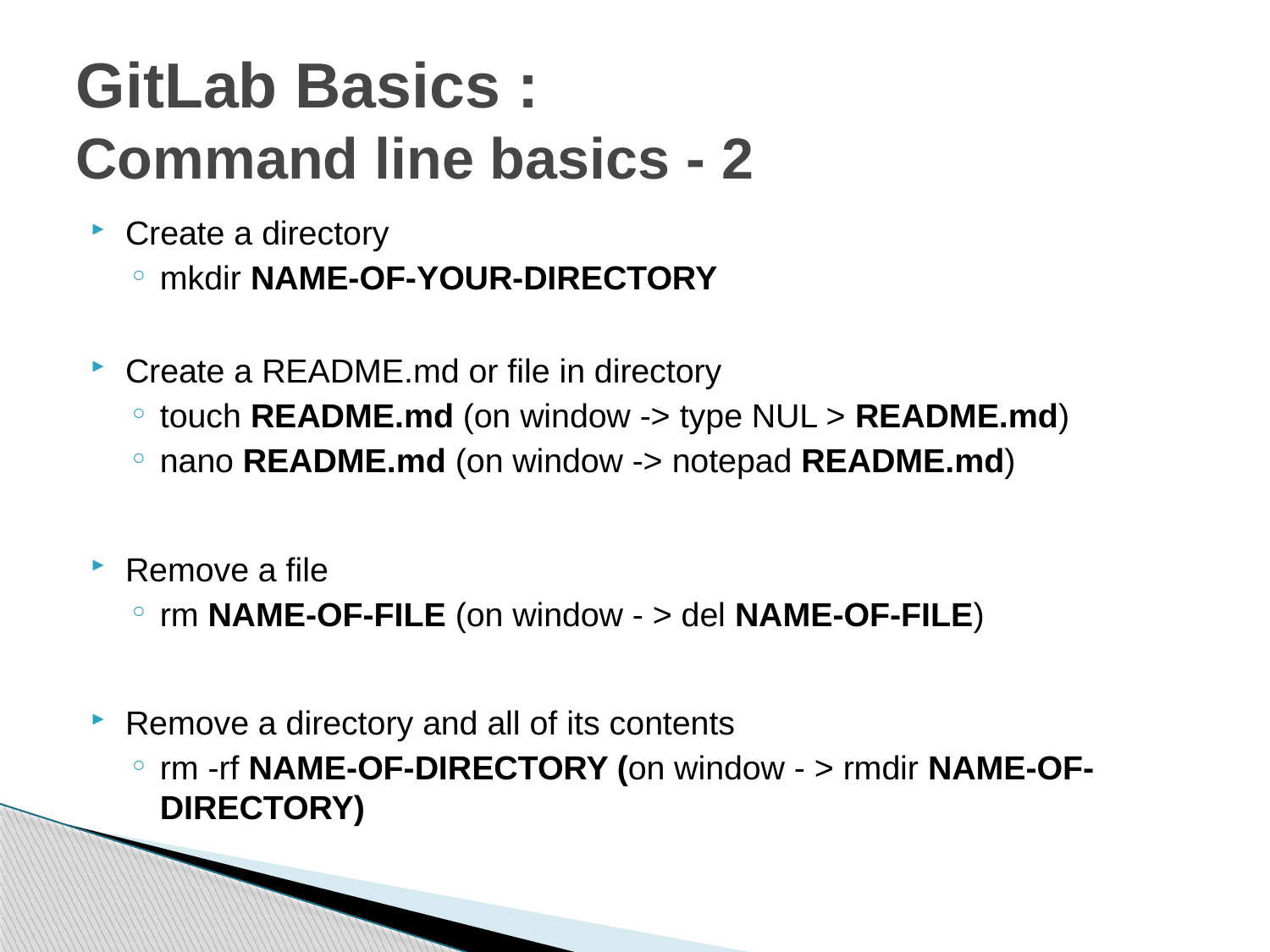

# GitLab Basics : Command line basics - 2
Create a directory
mkdir NAME-OF-YOUR-DIRECTORY

Create a README.md or file in directory
touch README.md (on window -> type NUL > README.md)
nano README.md (on window -> notepad README.md)

Remove a file
rm NAME-OF-FILE (on window - > del NAME-OF-FILE)

Remove a directory and all of its contents
rm -rf NAME-OF-DIRECTORY (on window - > rmdir NAME-OF-DIRECTORY)